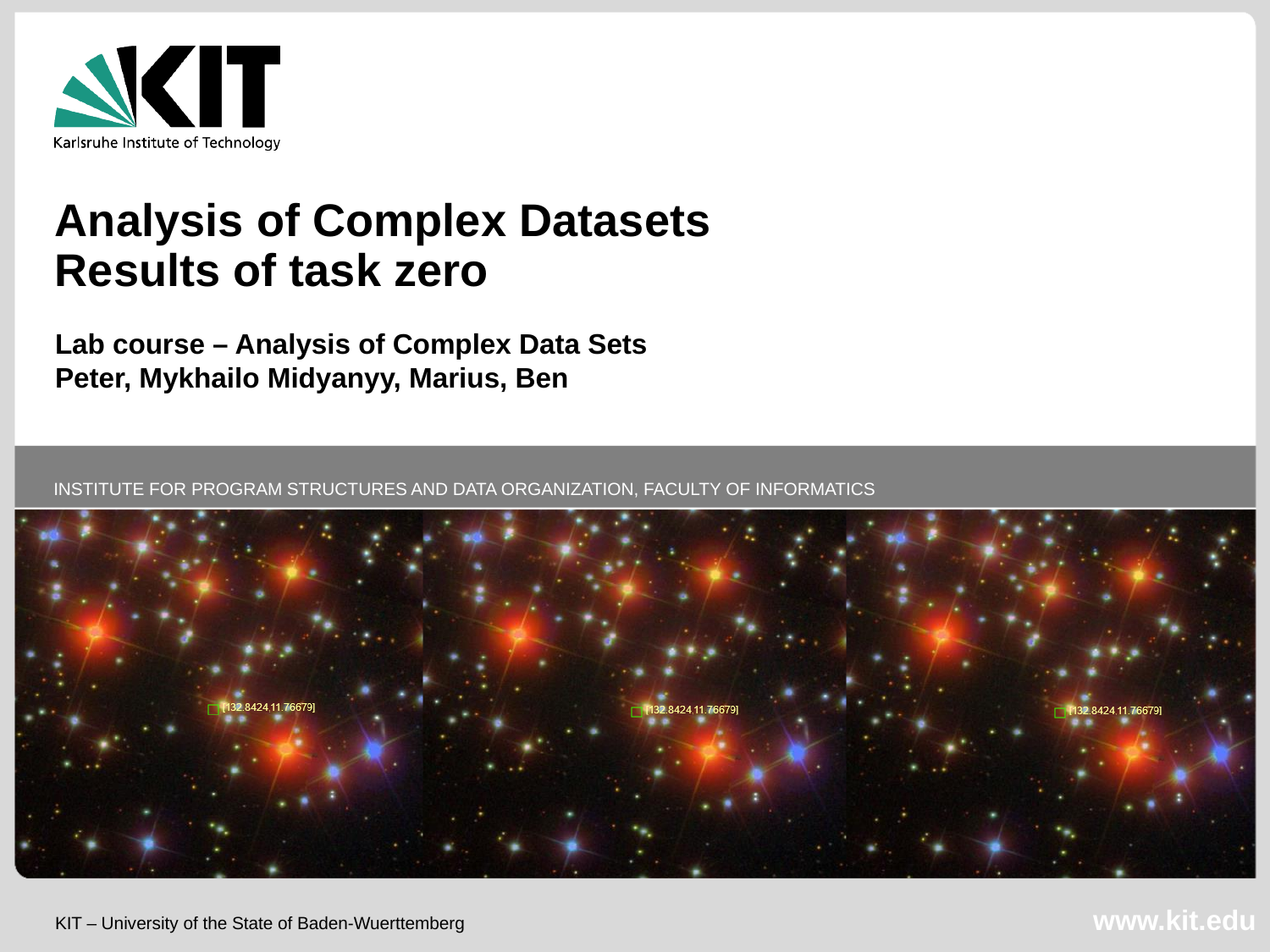

Analysis of Complex Datasets
Results of task zero
Lab course – Analysis of Complex Data Sets
Peter, Mykhailo Midyanyy, Marius, Ben
Bitte die Namen
einfügen! :)